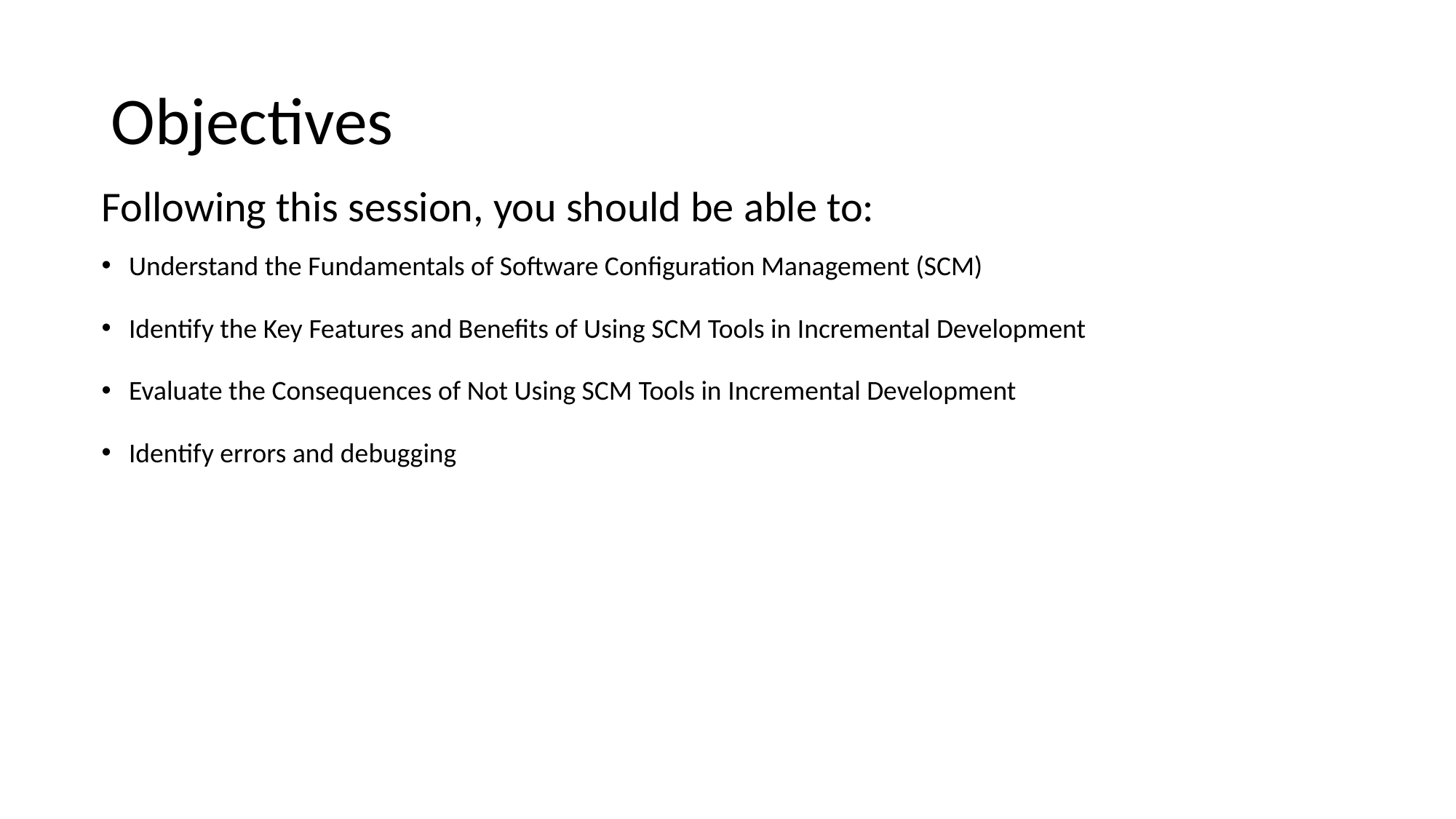

# Objectives
Following this session, you should be able to:
Understand the Fundamentals of Software Configuration Management (SCM)
Identify the Key Features and Benefits of Using SCM Tools in Incremental Development
Evaluate the Consequences of Not Using SCM Tools in Incremental Development
Identify errors and debugging